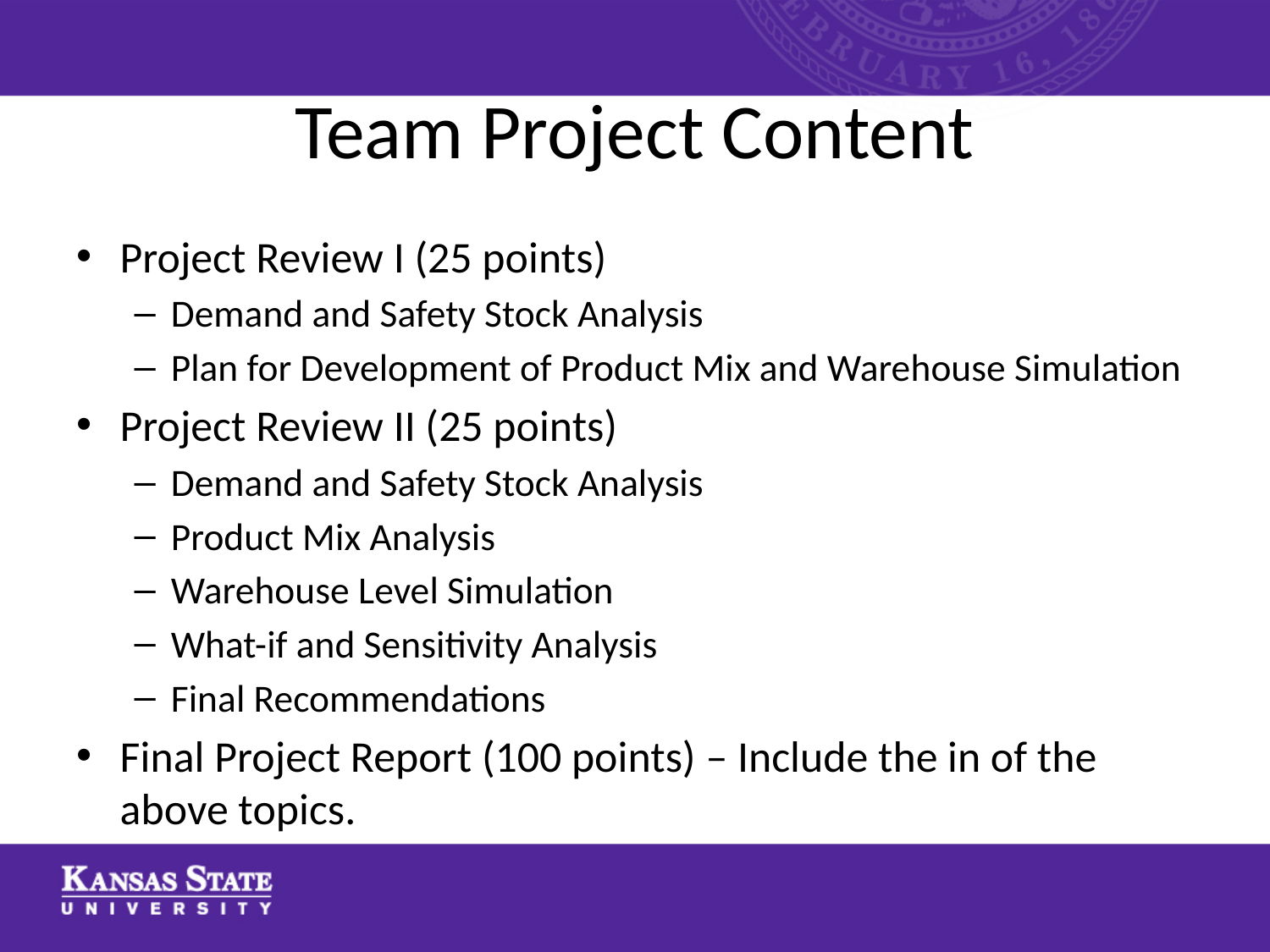

# Team Project Content
Project Review I (25 points)
Demand and Safety Stock Analysis
Plan for Development of Product Mix and Warehouse Simulation
Project Review II (25 points)
Demand and Safety Stock Analysis
Product Mix Analysis
Warehouse Level Simulation
What-if and Sensitivity Analysis
Final Recommendations
Final Project Report (100 points) – Include the in of the above topics.